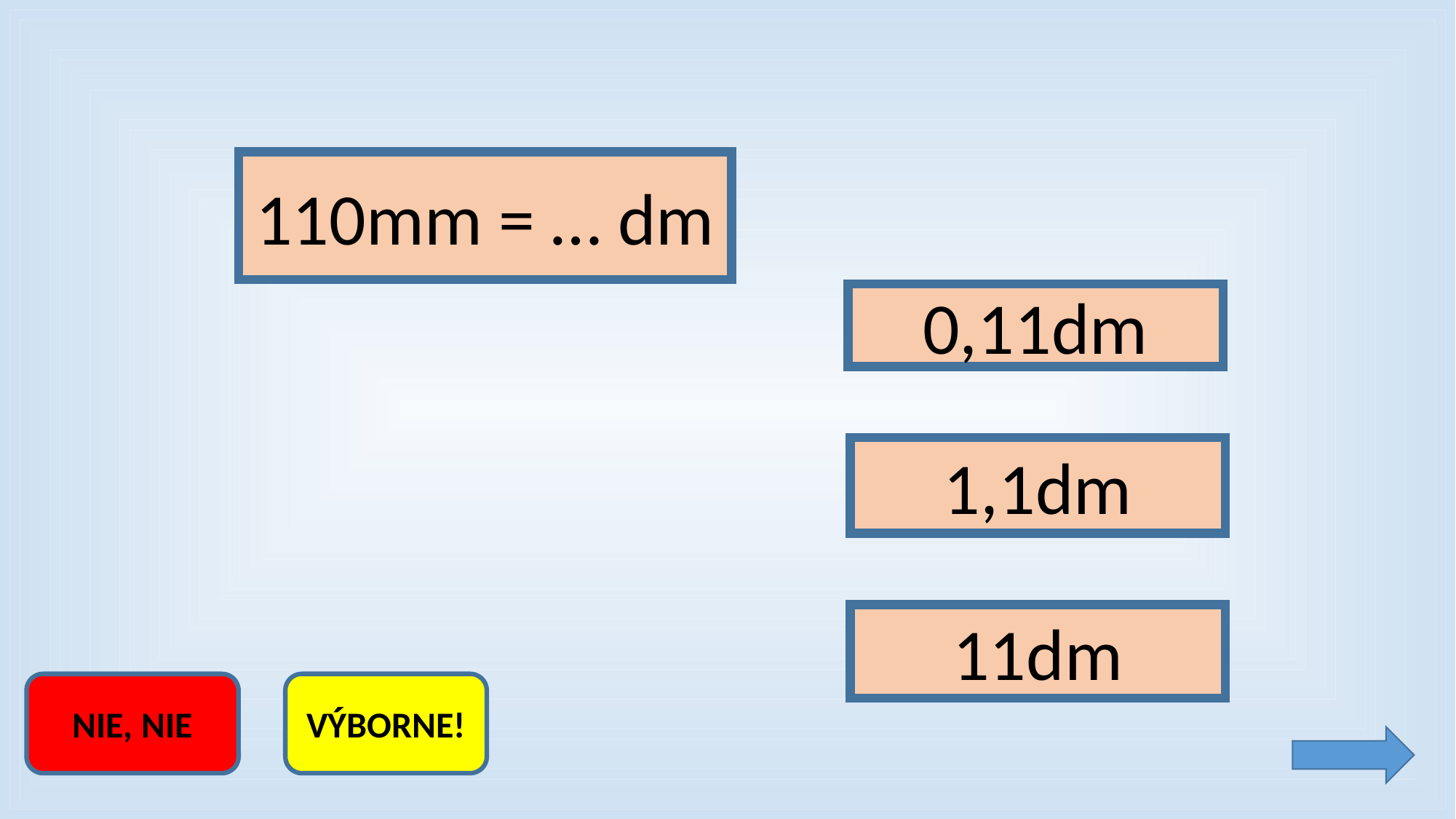

110mm = … dm
0,11dm
1,1dm
11dm
NIE, NIE
VÝBORNE!